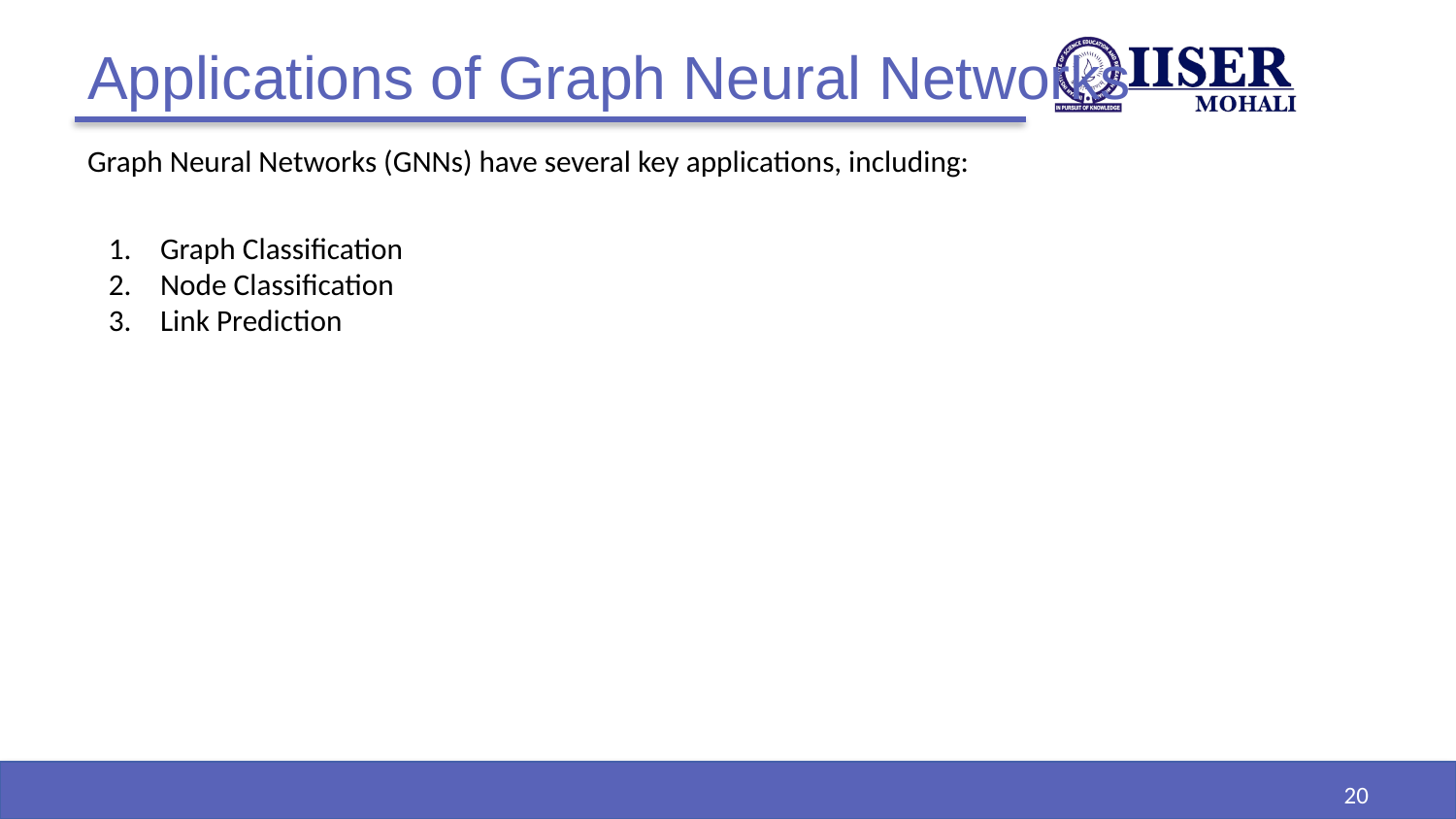

# Applications of Graph Neural Networks
Graph Neural Networks (GNNs) have several key applications, including:

Graph Classification
Node Classification
Link Prediction

20